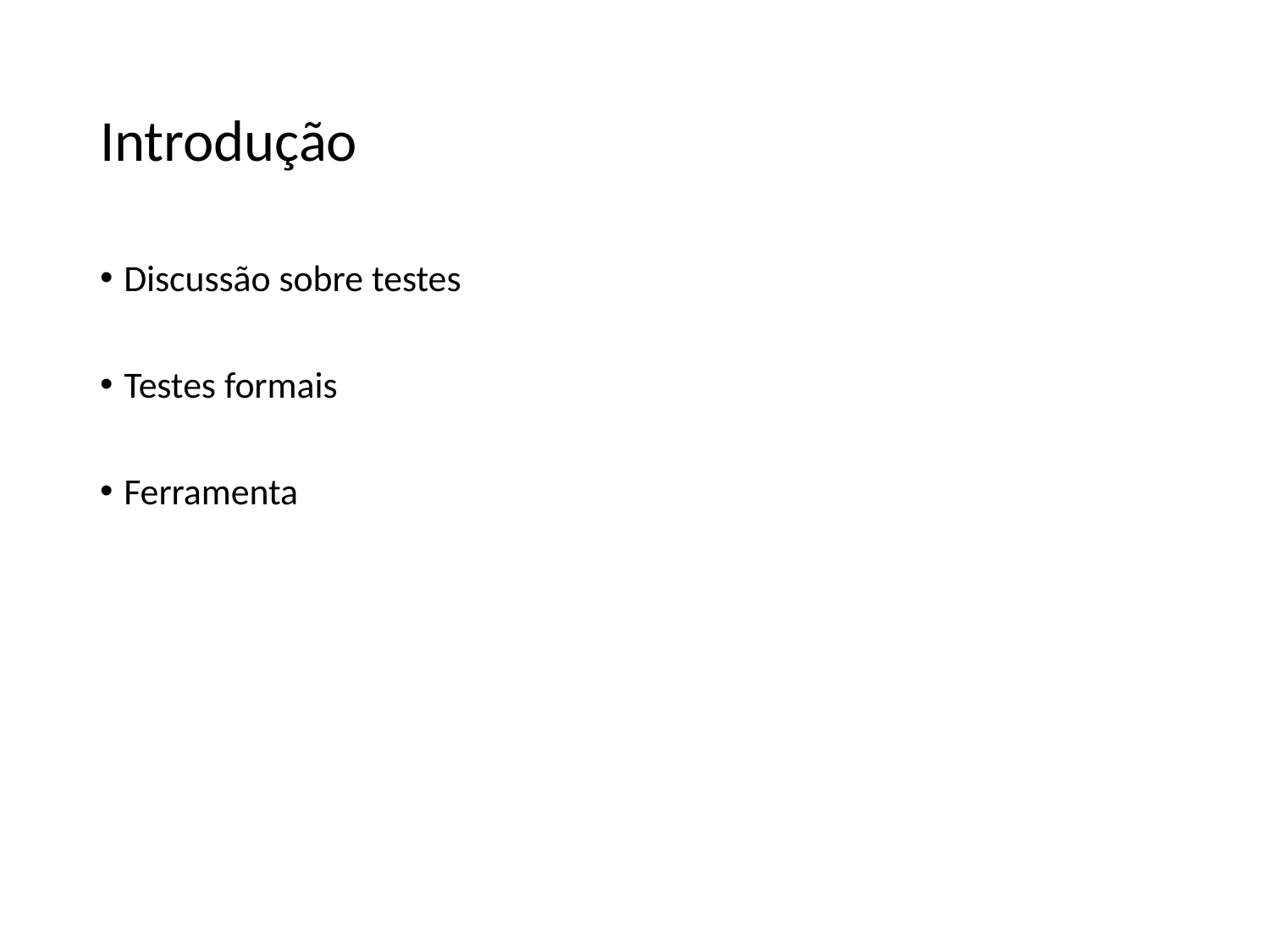

# Introdução
Discussão sobre testes

Testes formais

Ferramenta